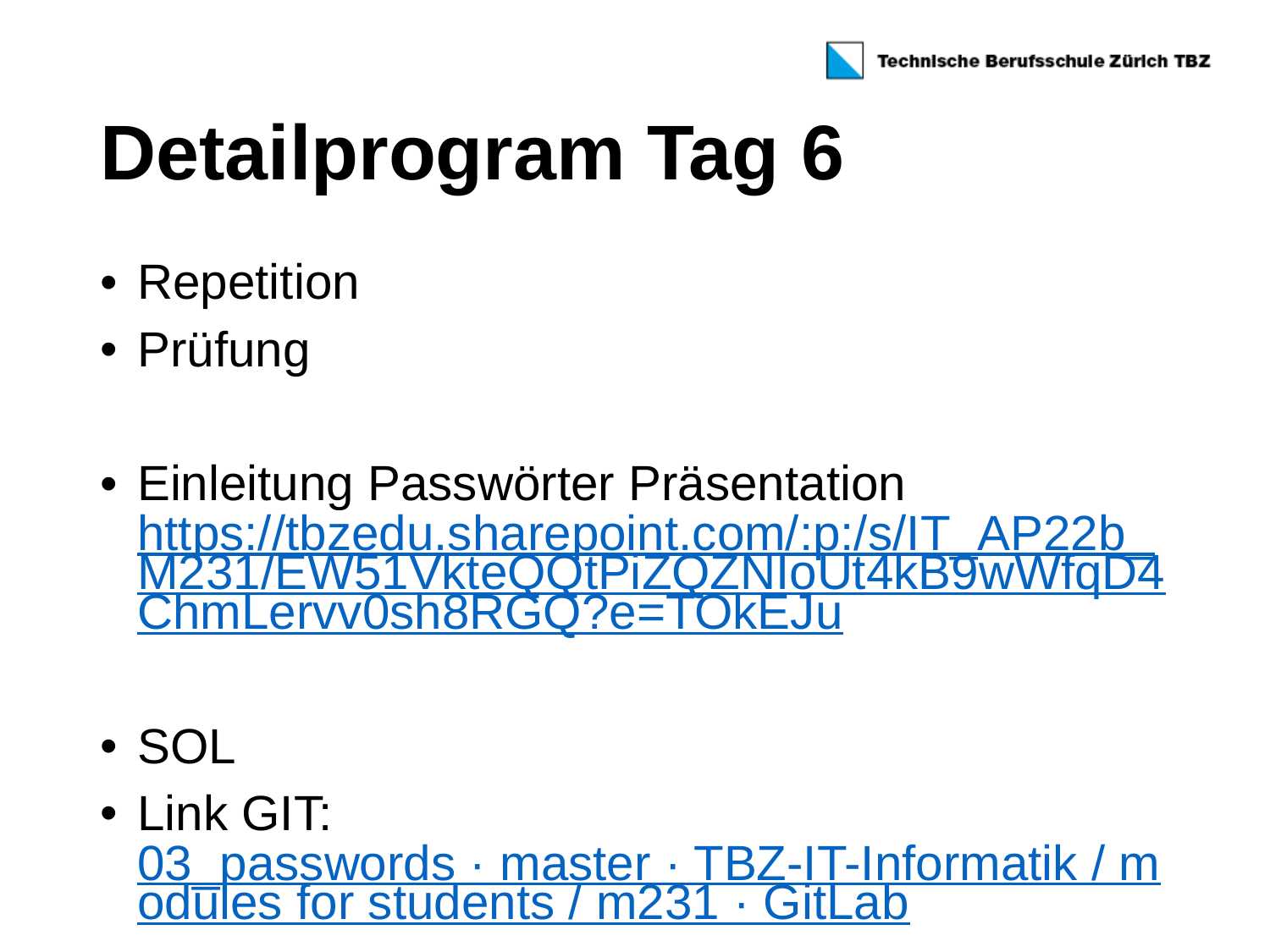

# Detailprogram Tag 6
Repetition
Prüfung

Einleitung Passwörter Präsentation
https://tbzedu.sharepoint.com/:p:/s/IT_AP22b_M231/EW51VkteQQtPiZQZNIoUt4kB9wWfqD4ChmLervv0sh8RGQ?e=TOkEJu

SOL
Link GIT:
03_passwords · master · TBZ-IT-Informatik / modules for students / m231 · GitLab